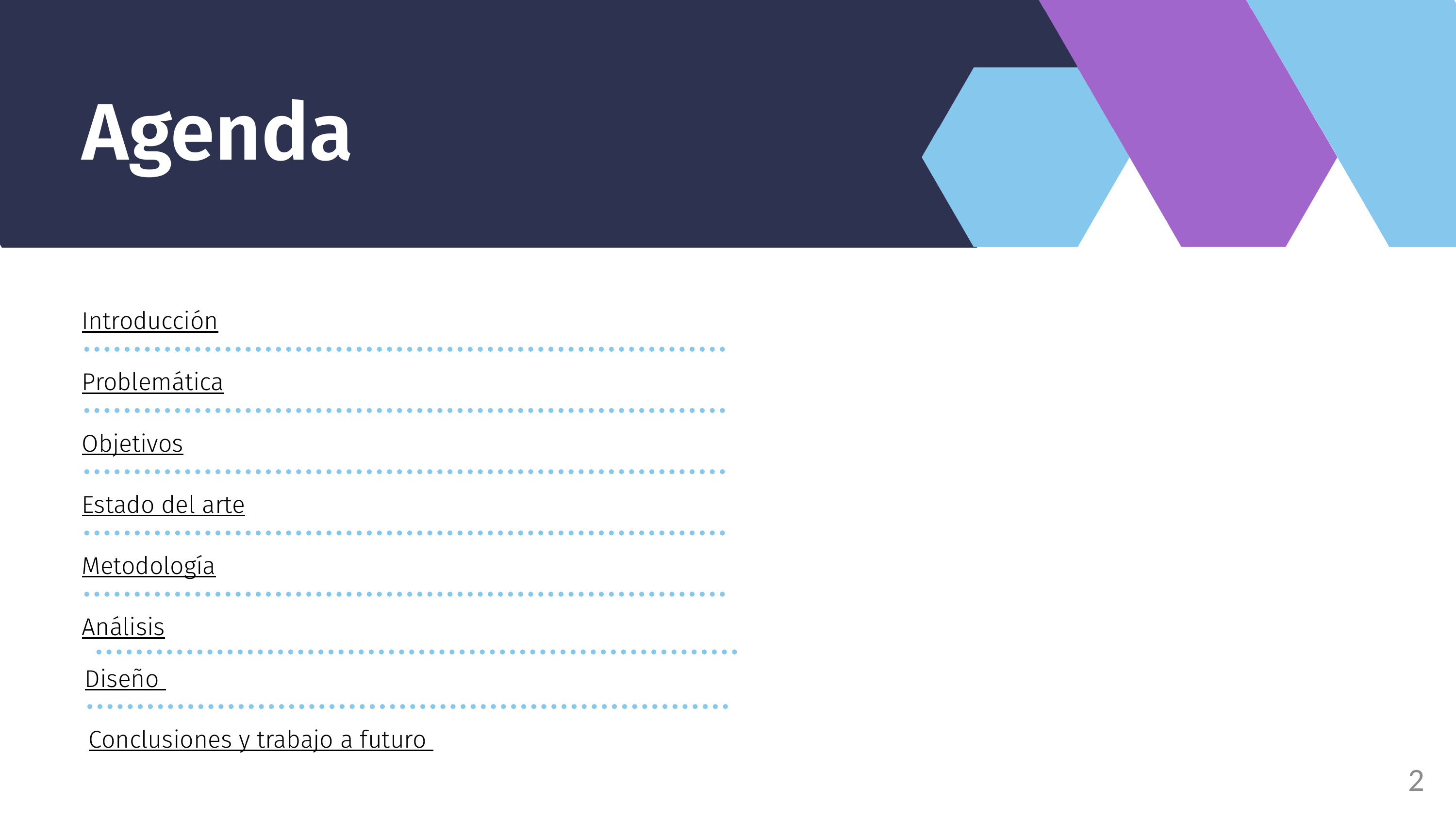

Agenda
Introducción

Problemática

Objetivos

Estado del arte

Metodología

Análisis

Diseño

Conclusiones y trabajo a futuro
2